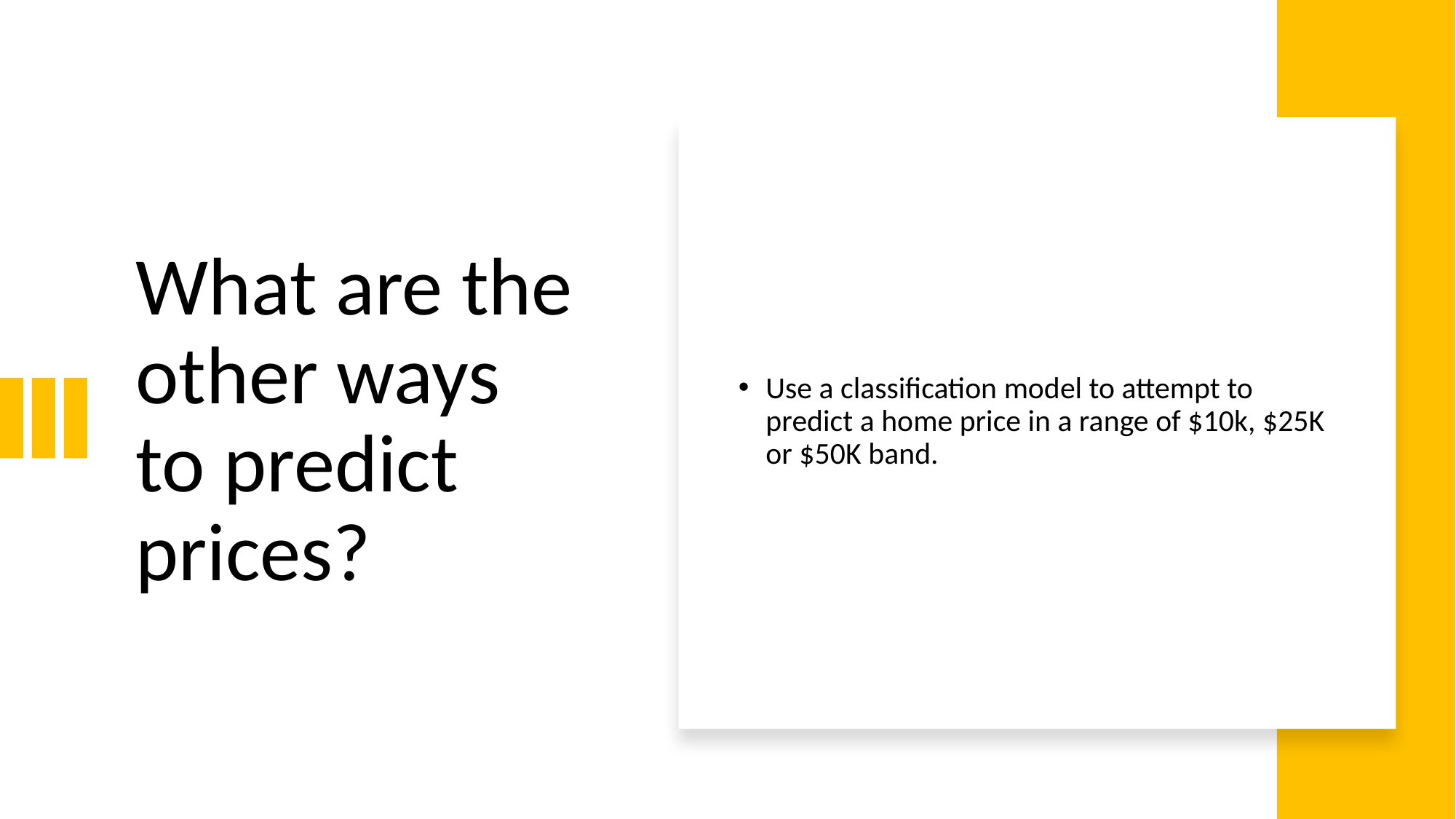

# What are the other ways to predict prices?
Use a classification model to attempt to predict a home price in a range of $10k, $25K or $50K band.